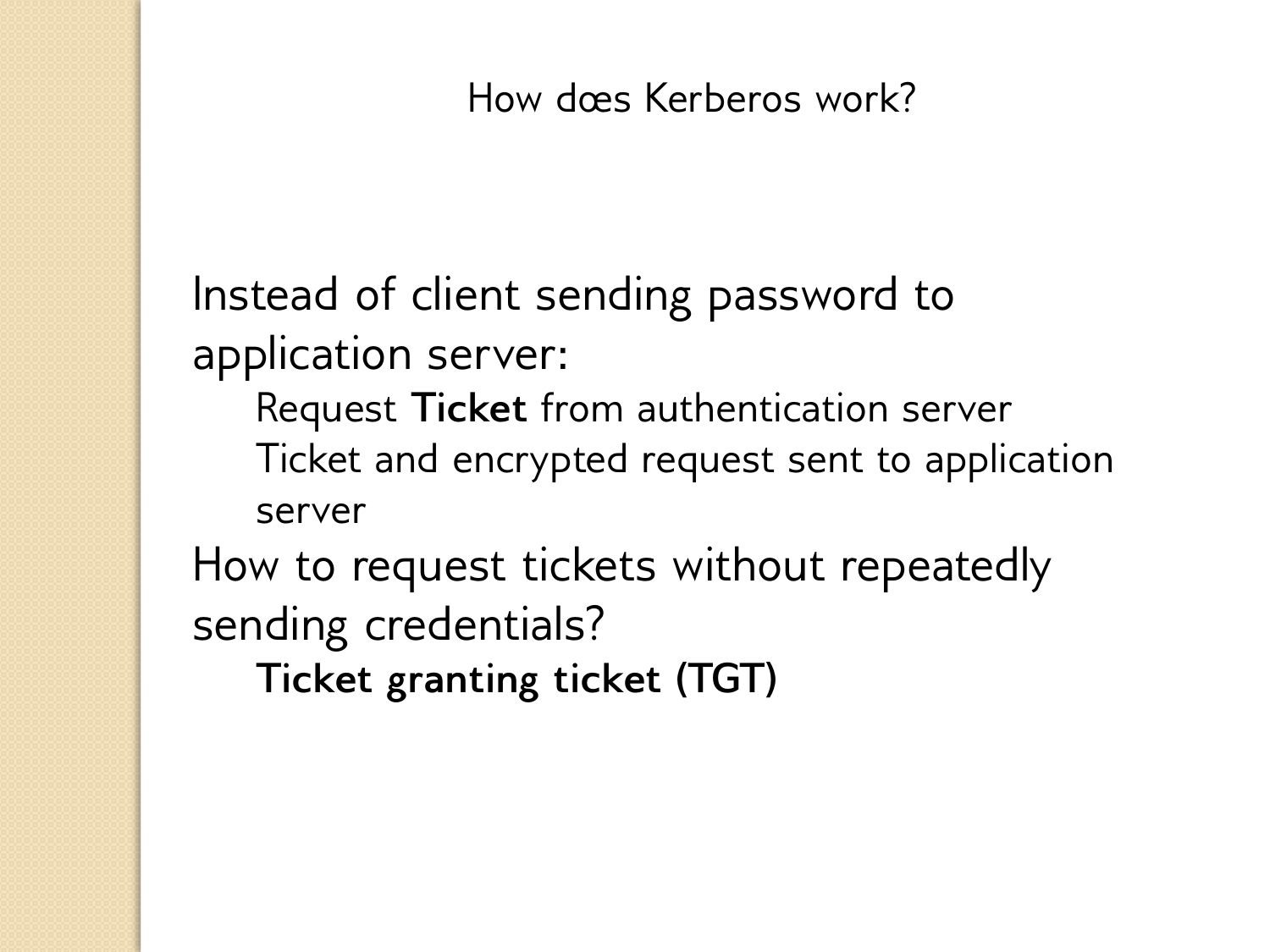

How does Kerberos work?

Instead of client sending password to application server:
Request Ticket from authentication server
Ticket and encrypted request sent to application server
How to request tickets without repeatedly sending credentials?
Ticket granting ticket (TGT)